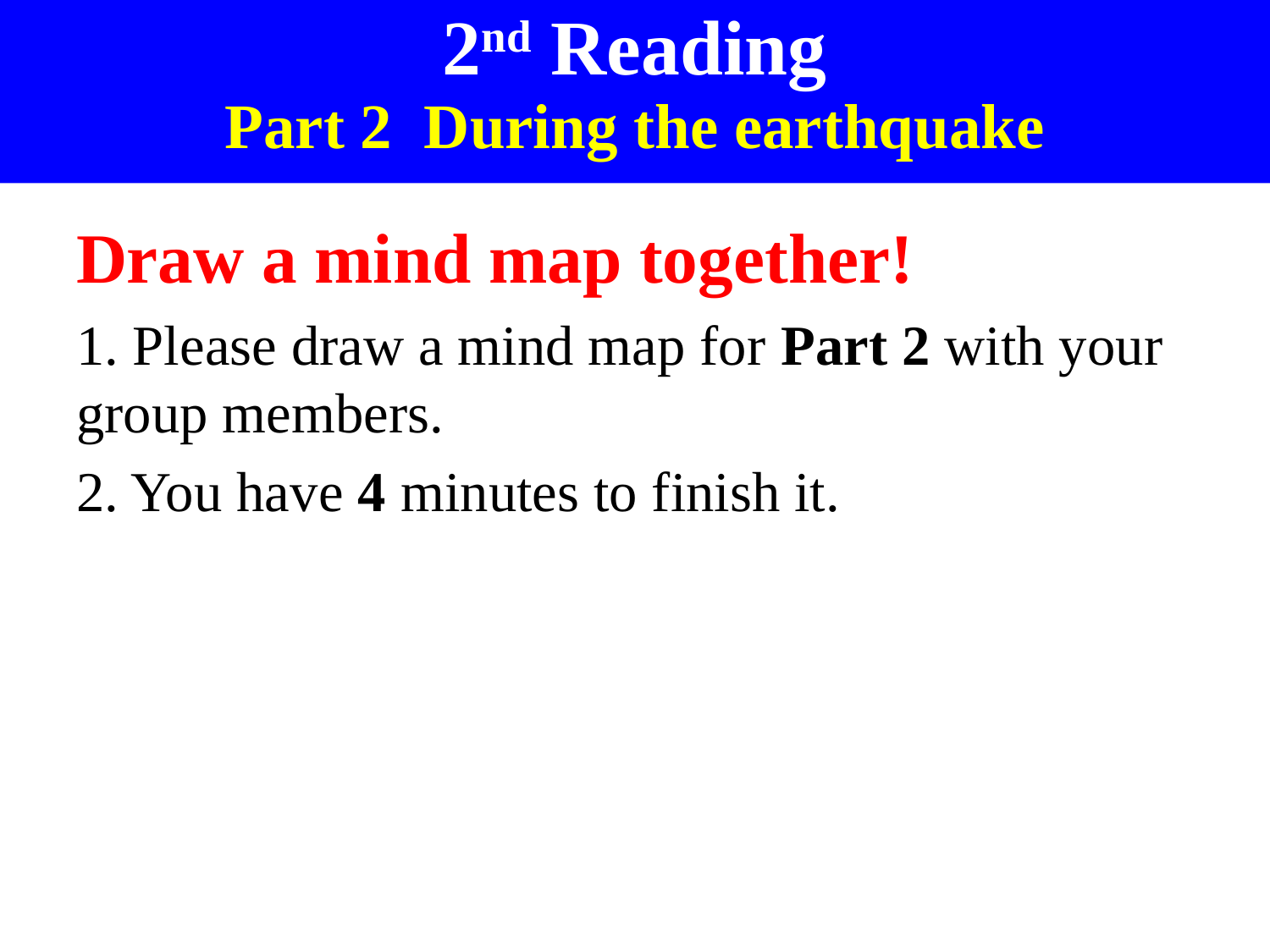

2nd Reading
Part 2  During the earthquake
Draw a mind map together!
1. Please draw a mind map for Part 2 with your group members.
2. You have 4 minutes to finish it.